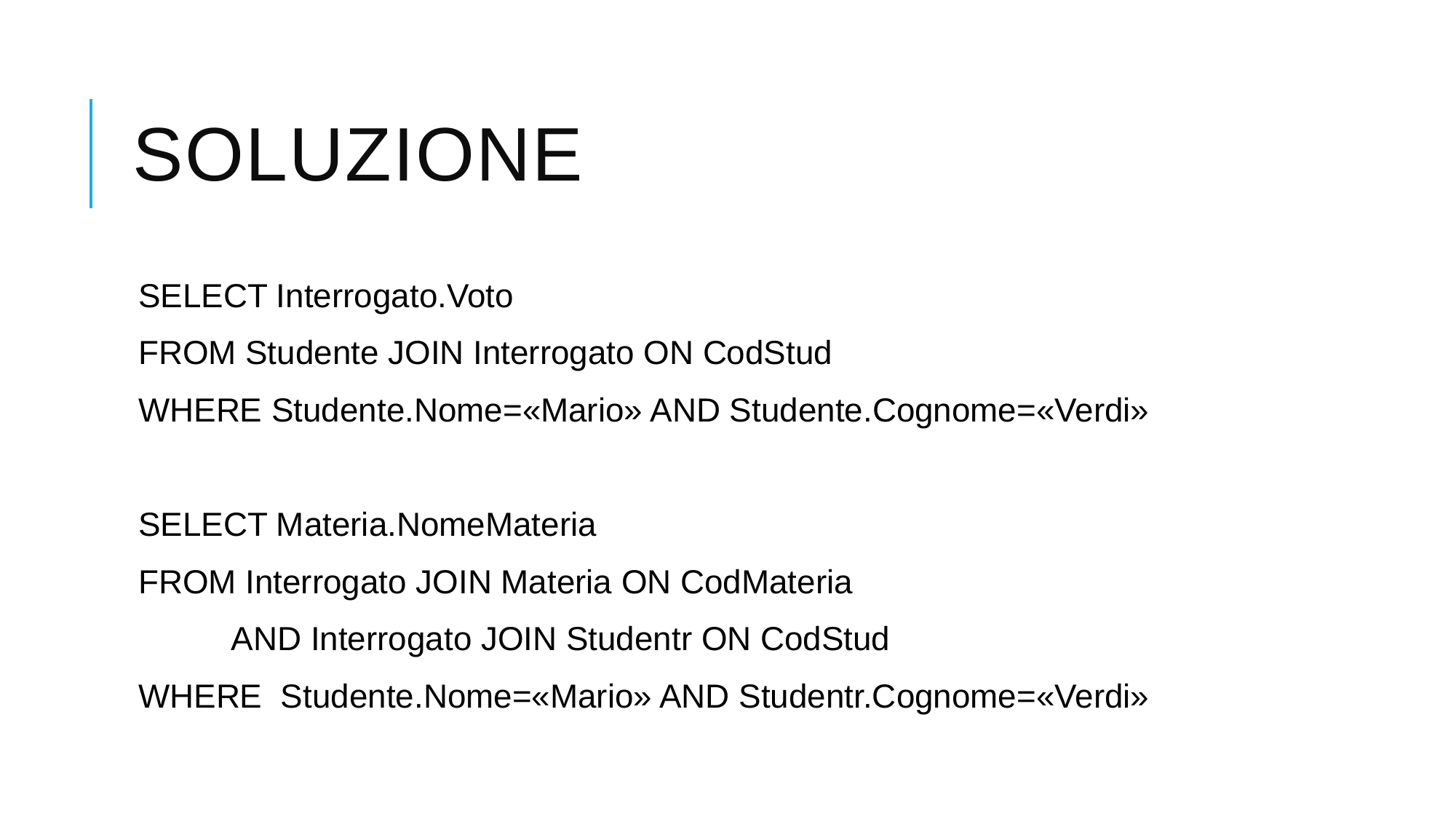

# soluzione
SELECT Interrogato.Voto
FROM Studente JOIN Interrogato ON CodStud
WHERE Studente.Nome=«Mario» AND Studente.Cognome=«Verdi»

SELECT Materia.NomeMateria
FROM Interrogato JOIN Materia ON CodMateria
          AND Interrogato JOIN Studentr ON CodStud
WHERE  Studente.Nome=«Mario» AND Studentr.Cognome=«Verdi»